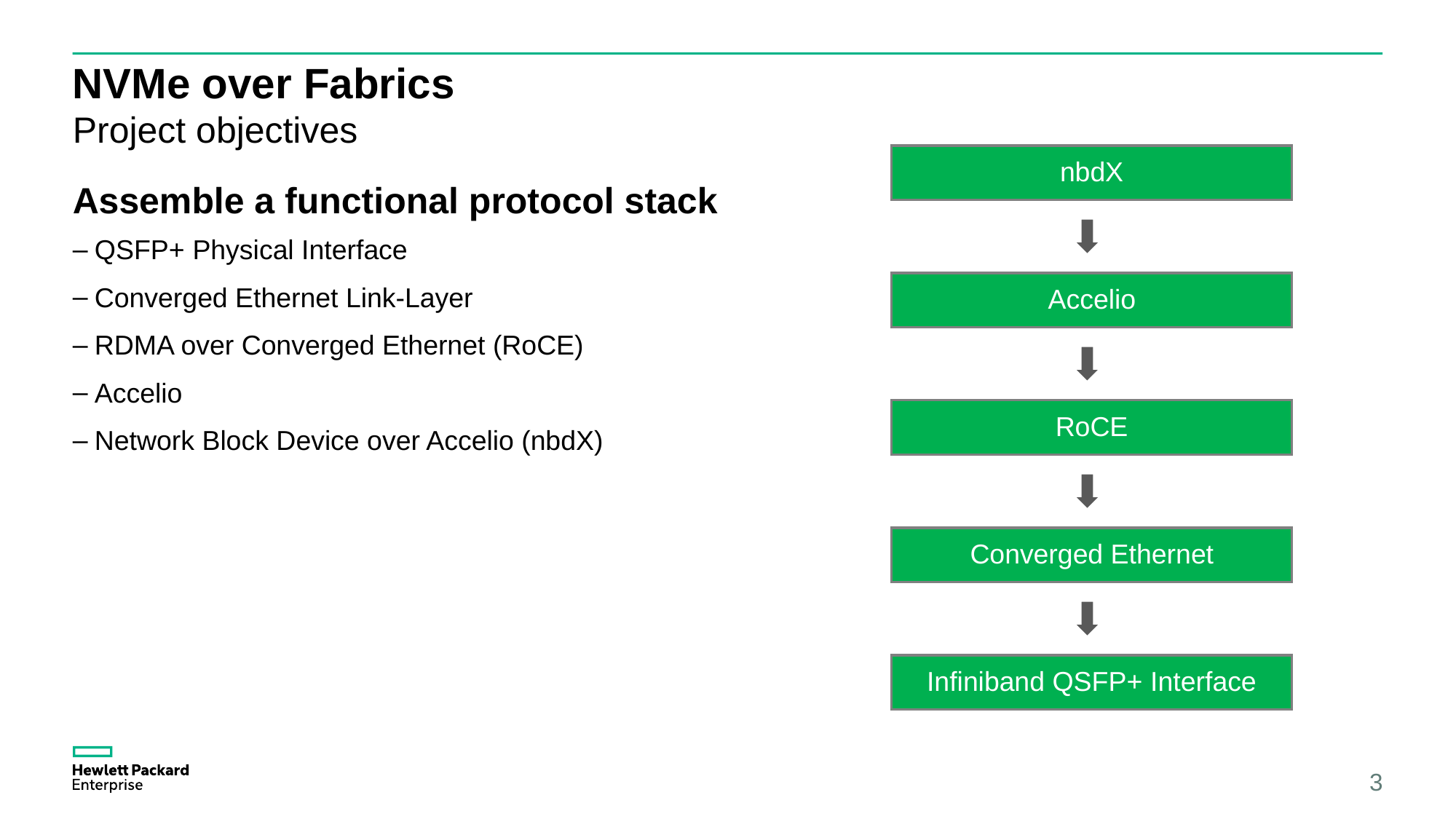

# NVMe over Fabrics
Project objectives
nbdX
Assemble a functional protocol stack

QSFP+ Physical Interface
Converged Ethernet Link-Layer
RDMA over Converged Ethernet (RoCE)
Accelio
Network Block Device over Accelio (nbdX)

Accelio

RoCE

Converged Ethernet

Infiniband QSFP+ Interface
3